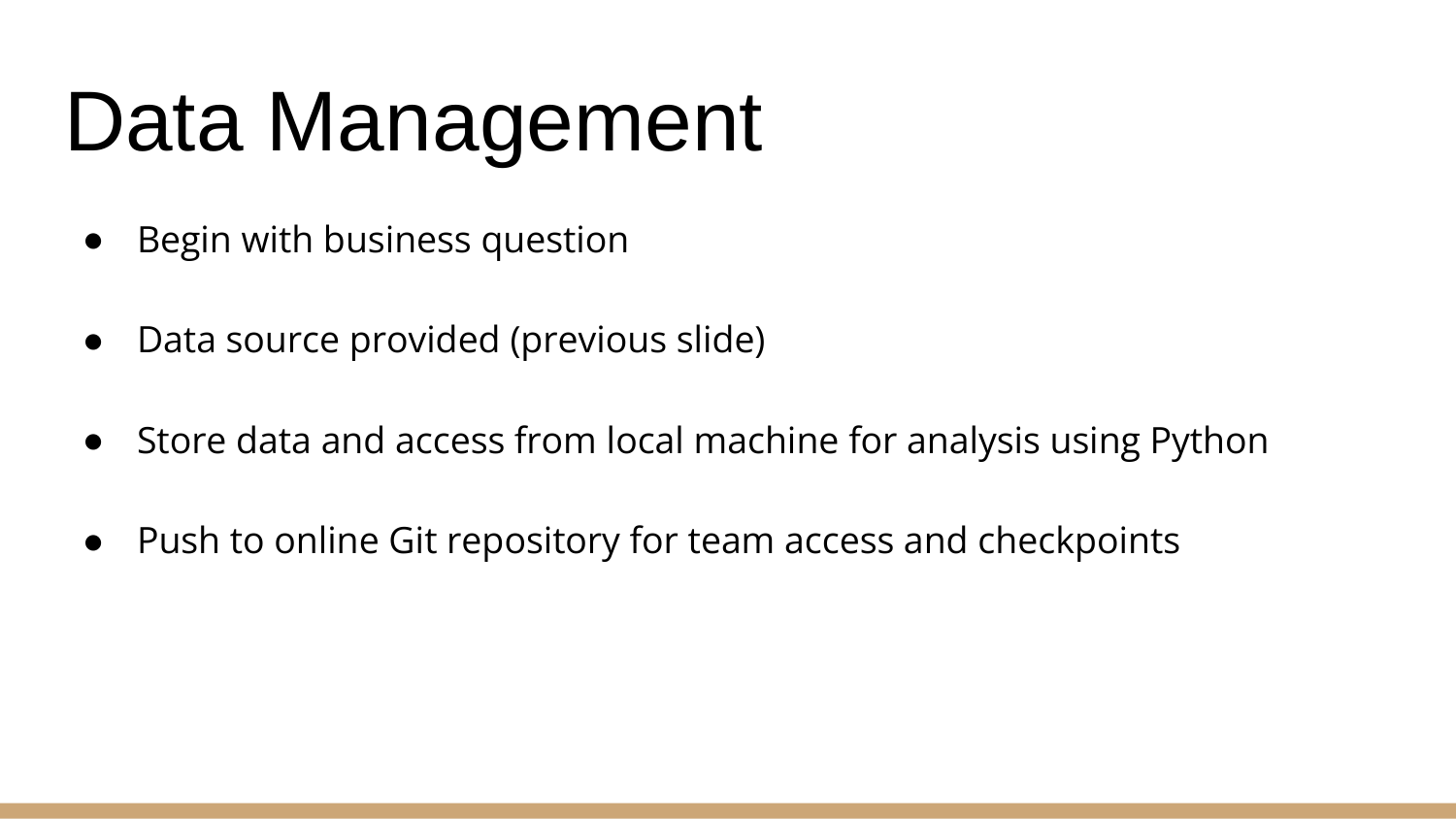

# Data Management
Begin with business question

Data source provided (previous slide)

Store data and access from local machine for analysis using Python

Push to online Git repository for team access and checkpoints